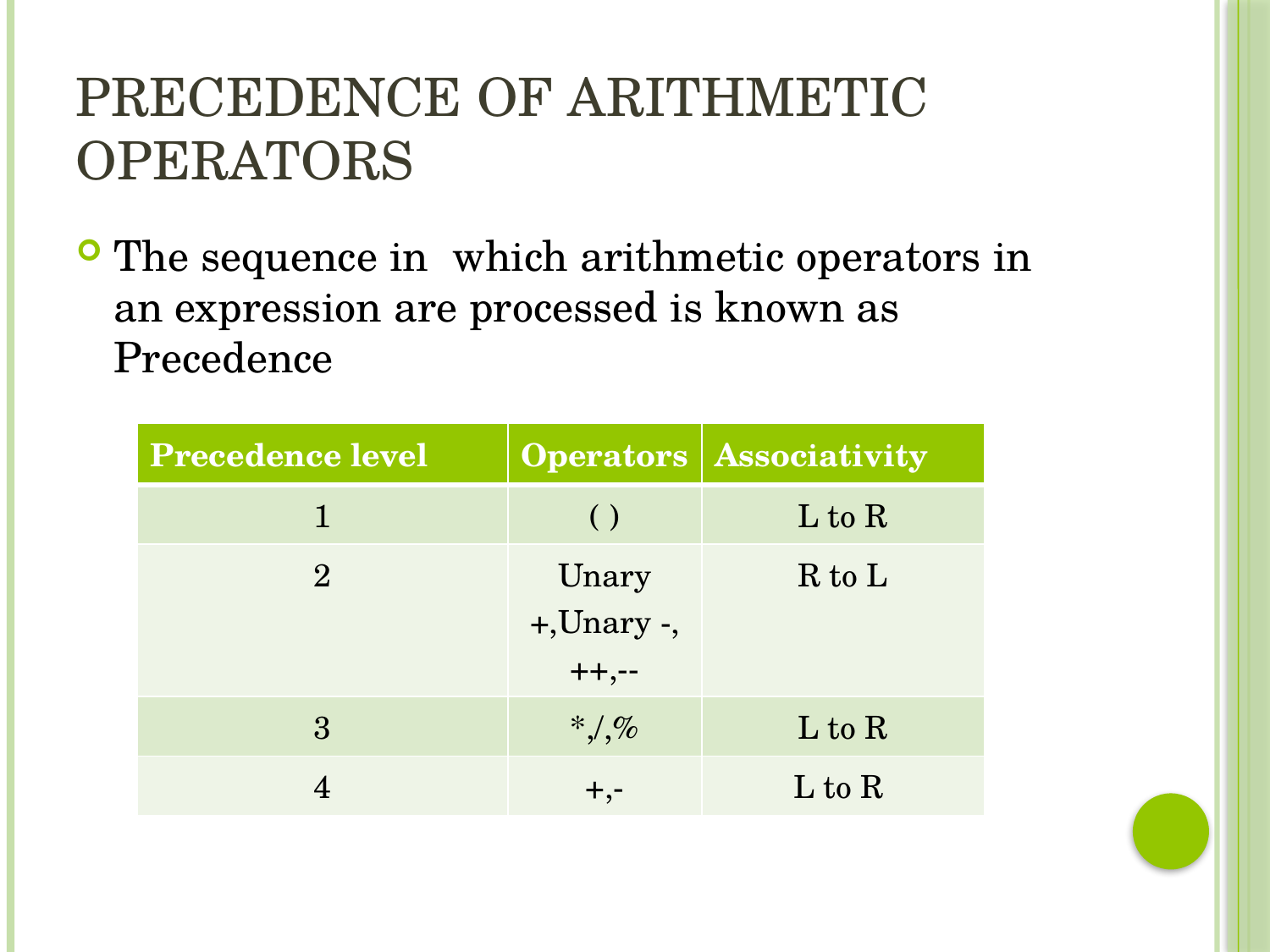

# Precedence of Arithmetic Operators
The sequence in  which arithmetic operators in an expression are processed is known as Precedence
| Precedence level | Operators | Associativity |
| --- | --- | --- |
| 1 | ( ) | L to R |
| 2 | Unary +,Unary -,++,-- | R to L |
| 3 | \*,/,% | L to R |
| 4 | +,- | L to R |